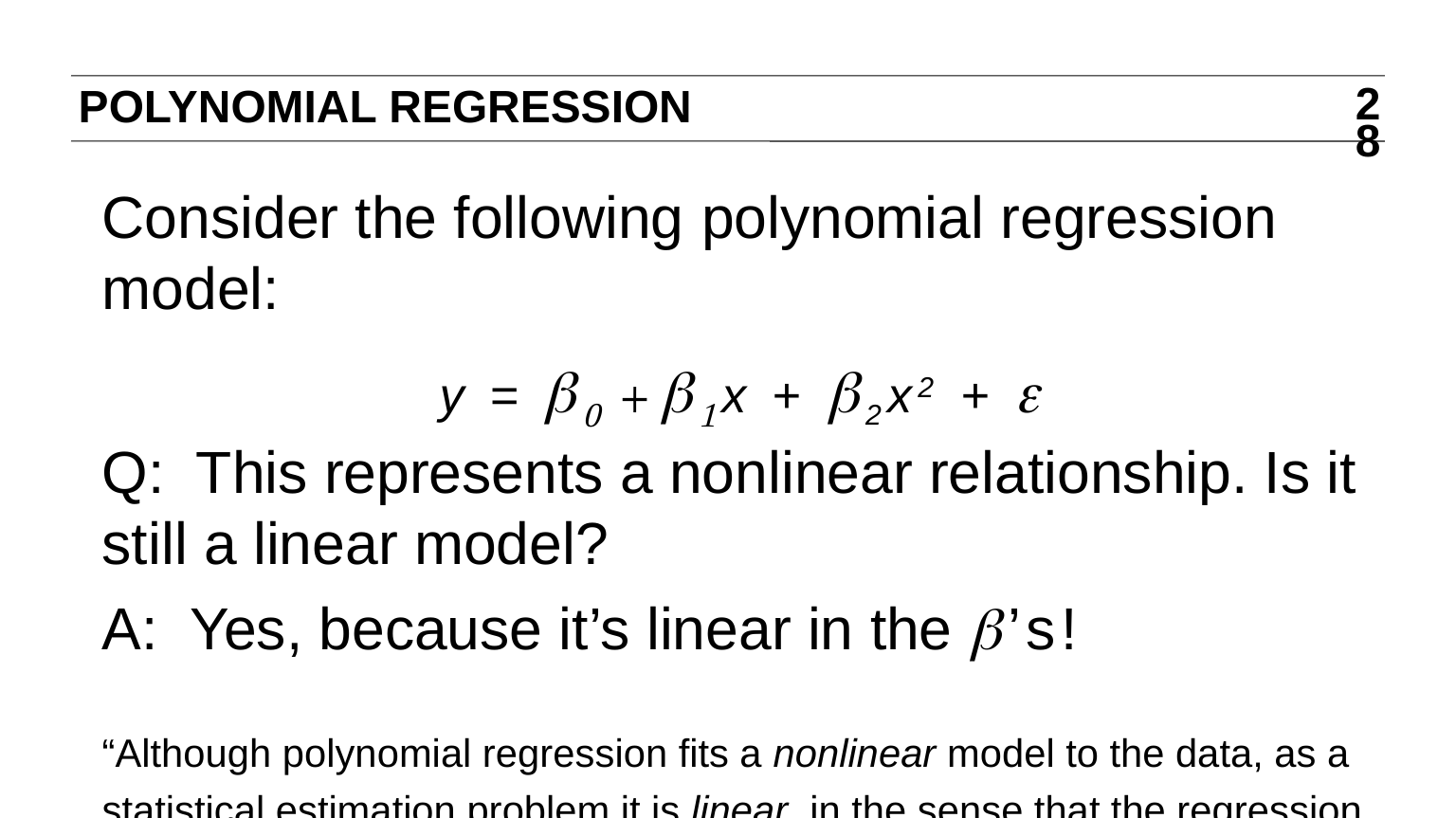

Polynomial regression
28
Consider the following polynomial regression model:
y = β0 + β1x + β2x2 + ε
Q:  This represents a nonlinear relationship. Is it still a linear model?
A:  Yes, because it’s linear in the β’s!

“Although polynomial regression fits a nonlinear model to the data, as a statistical estimation problem it is linear, in the sense that the regression function E(y|x) is linear in the unknown parameters that are estimated from the data. For this reason, polynomial regression is considered to be a special case of multiple linear regression.”	-- Wikipedia